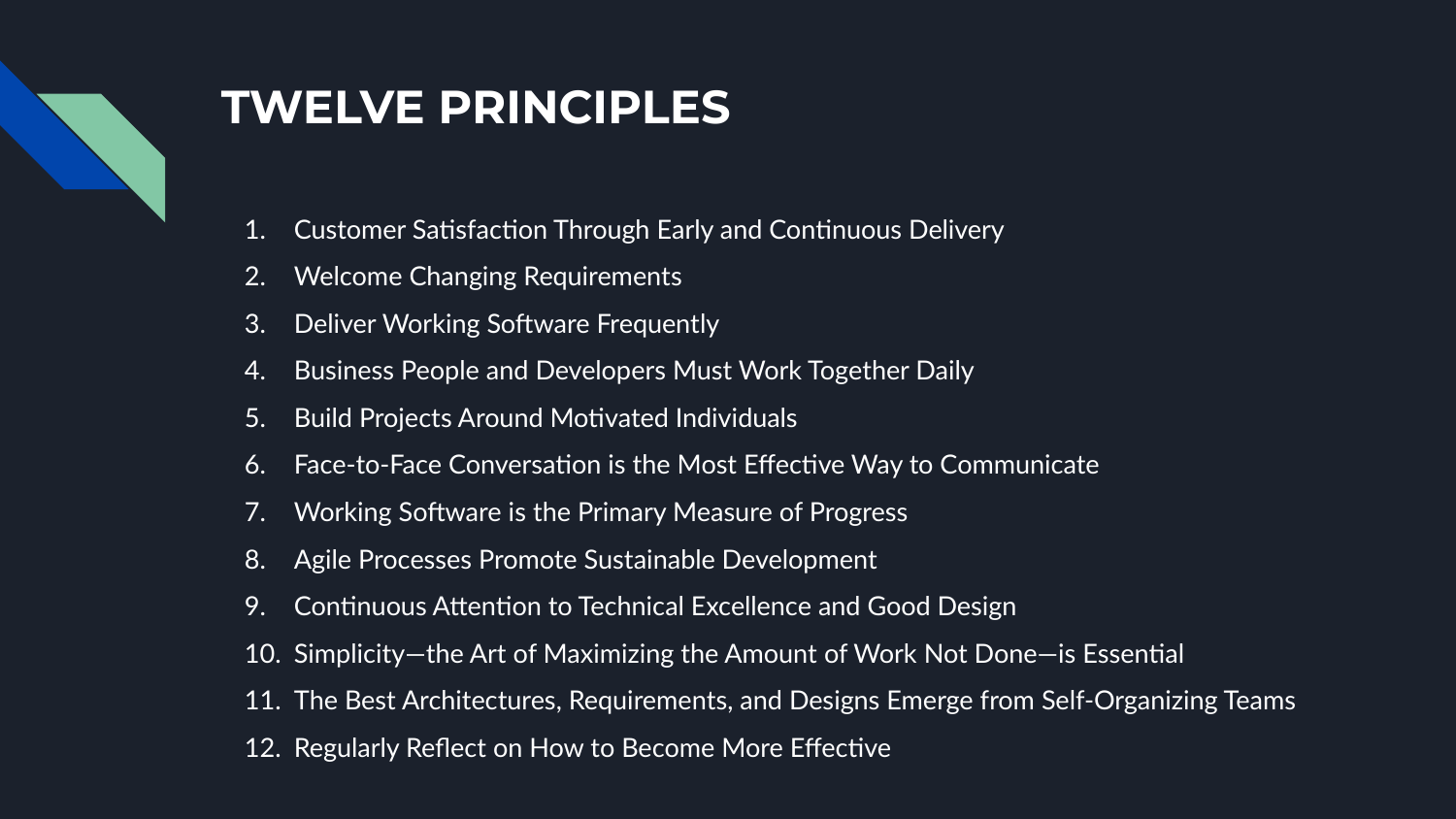

# TWELVE PRINCIPLES
Customer Satisfaction Through Early and Continuous Delivery
Welcome Changing Requirements
Deliver Working Software Frequently
Business People and Developers Must Work Together Daily
Build Projects Around Motivated Individuals
Face-to-Face Conversation is the Most Effective Way to Communicate
Working Software is the Primary Measure of Progress
Agile Processes Promote Sustainable Development
Continuous Attention to Technical Excellence and Good Design
Simplicity—the Art of Maximizing the Amount of Work Not Done—is Essential
The Best Architectures, Requirements, and Designs Emerge from Self-Organizing Teams
Regularly Reflect on How to Become More Effective